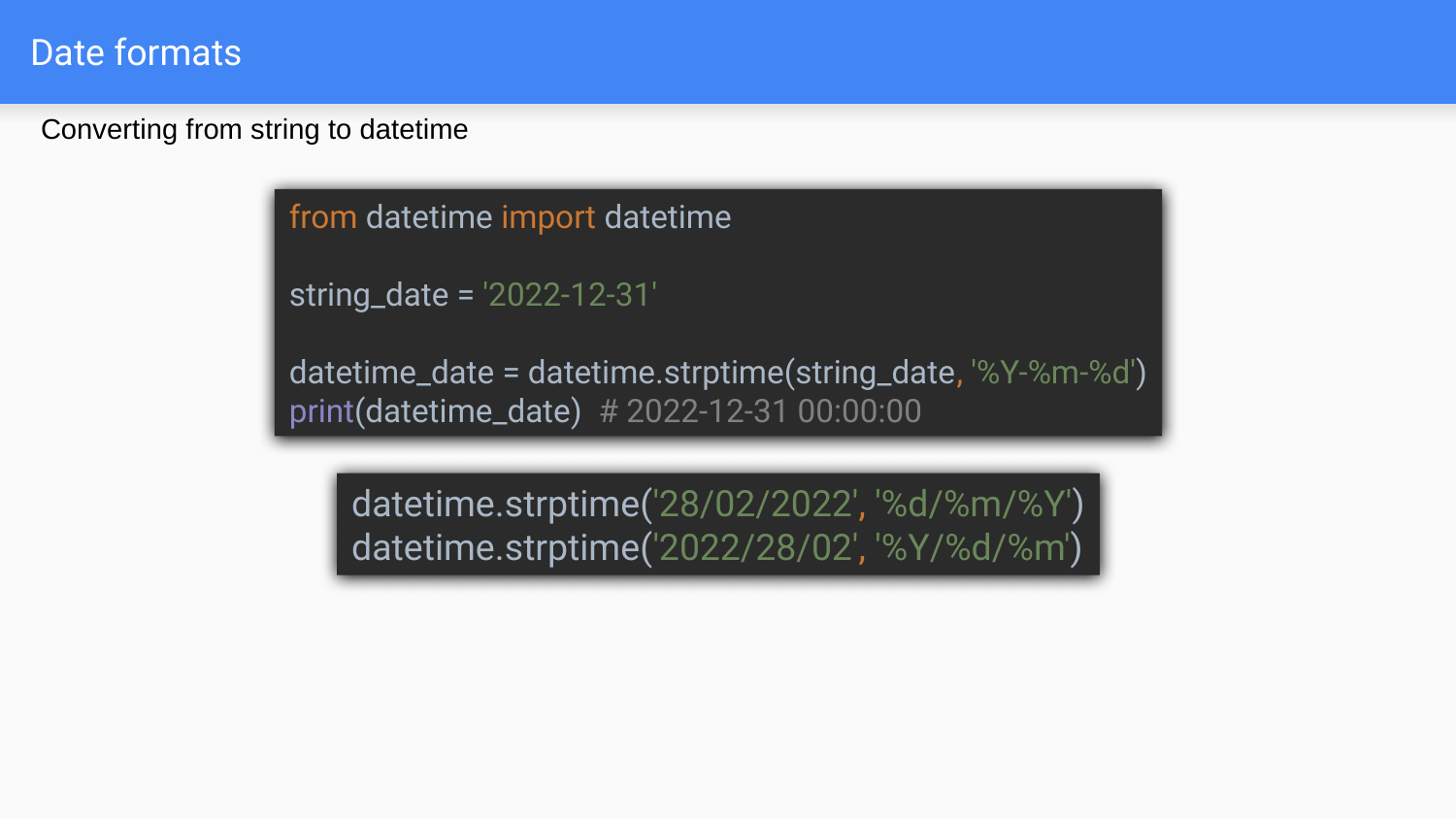

# Date formats
Converting from string to datetime

from datetime import datetime
string_date = '2022-12-31'
datetime_date = datetime.strptime(string_date, '%Y-%m-%d')
print(datetime_date)  # 2022-12-31 00:00:00
datetime.strptime('28/02/2022', '%d/%m/%Y')
datetime.strptime('2022/28/02', '%Y/%d/%m')